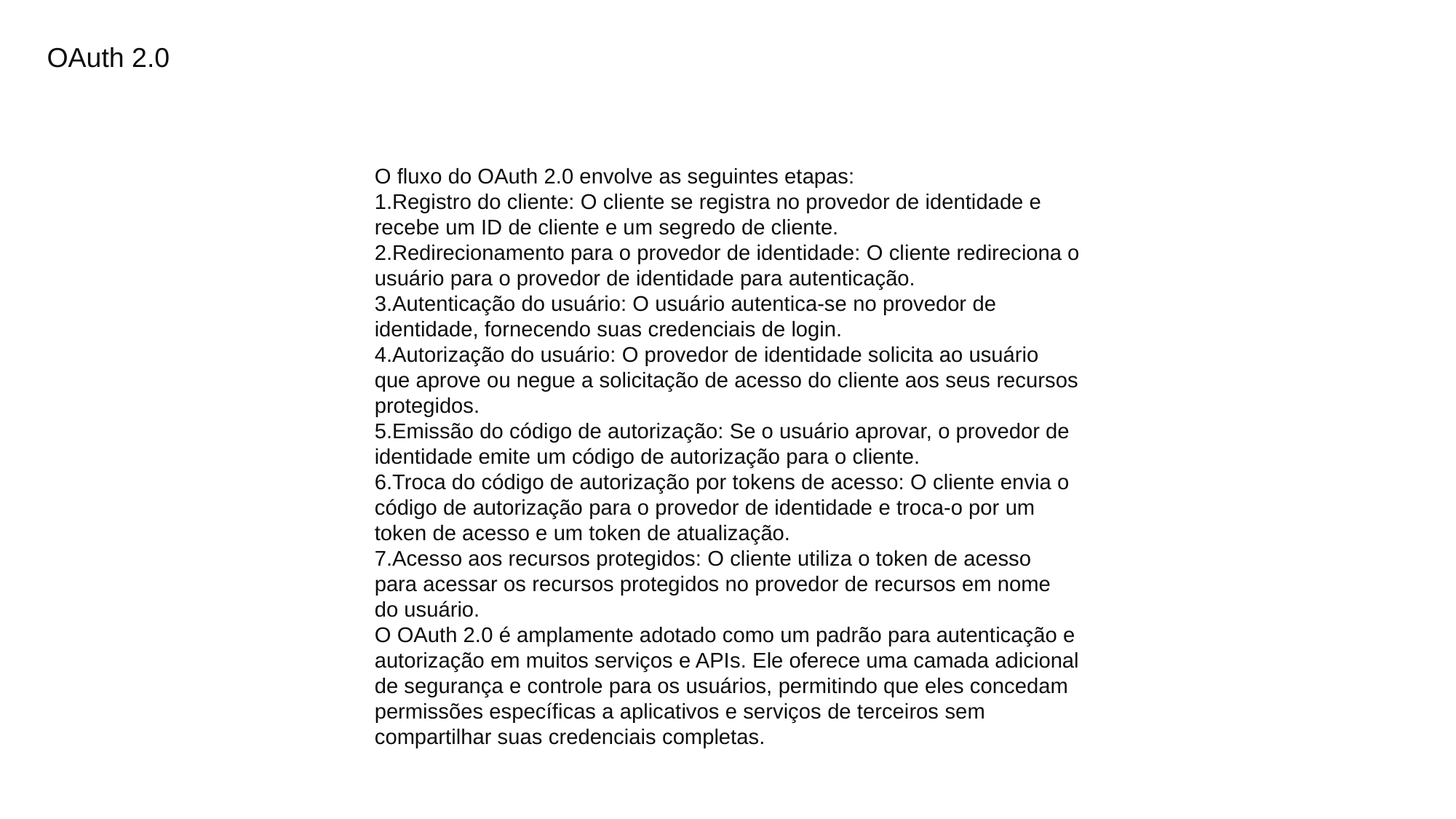

OAuth 2.0
O fluxo do OAuth 2.0 envolve as seguintes etapas:
Registro do cliente: O cliente se registra no provedor de identidade e recebe um ID de cliente e um segredo de cliente.
Redirecionamento para o provedor de identidade: O cliente redireciona o usuário para o provedor de identidade para autenticação.
Autenticação do usuário: O usuário autentica-se no provedor de identidade, fornecendo suas credenciais de login.
Autorização do usuário: O provedor de identidade solicita ao usuário que aprove ou negue a solicitação de acesso do cliente aos seus recursos protegidos.
Emissão do código de autorização: Se o usuário aprovar, o provedor de identidade emite um código de autorização para o cliente.
Troca do código de autorização por tokens de acesso: O cliente envia o código de autorização para o provedor de identidade e troca-o por um token de acesso e um token de atualização.
Acesso aos recursos protegidos: O cliente utiliza o token de acesso para acessar os recursos protegidos no provedor de recursos em nome do usuário.
O OAuth 2.0 é amplamente adotado como um padrão para autenticação e autorização em muitos serviços e APIs. Ele oferece uma camada adicional de segurança e controle para os usuários, permitindo que eles concedam permissões específicas a aplicativos e serviços de terceiros sem compartilhar suas credenciais completas.